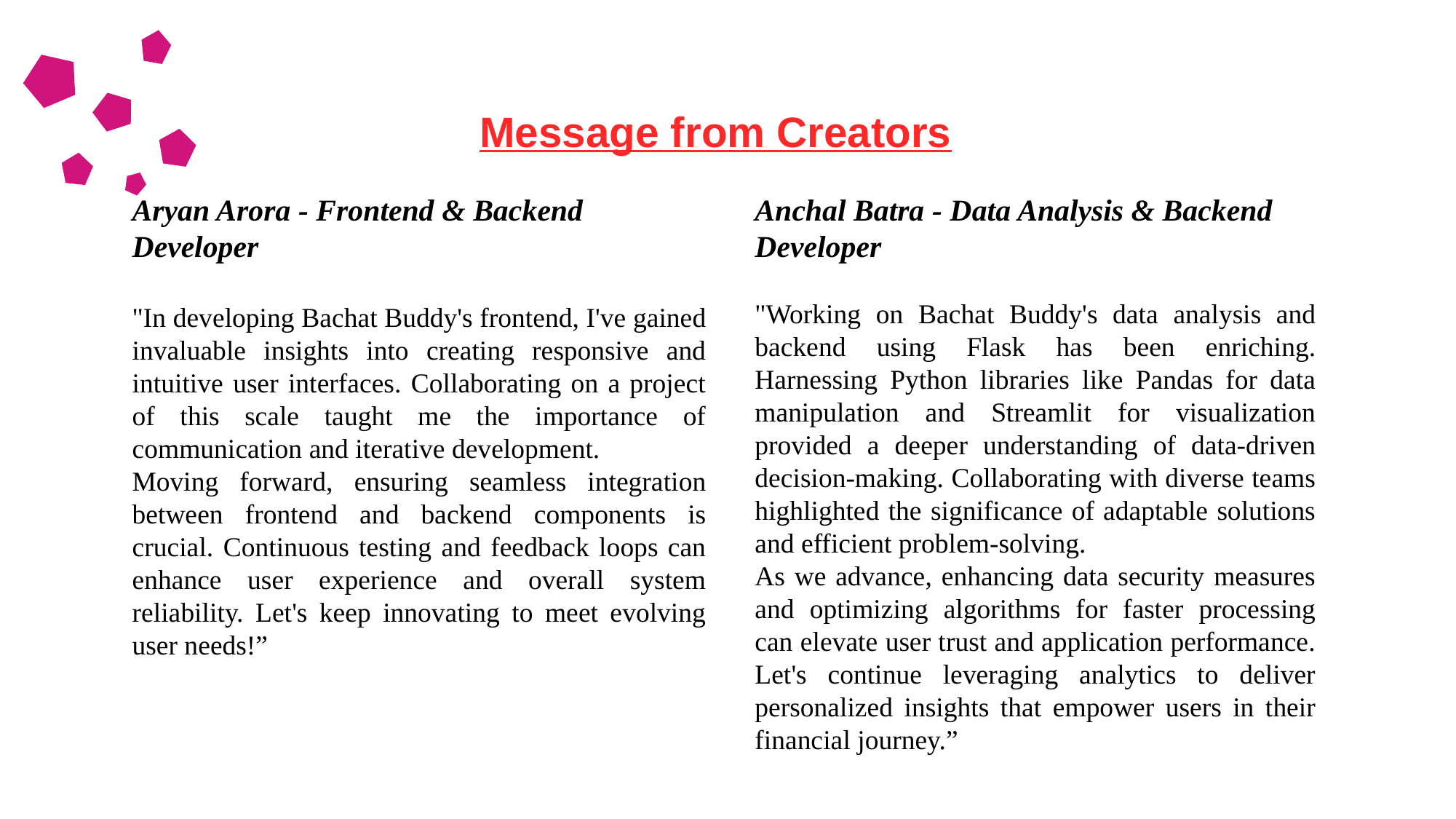

Message from Creators
Aryan Arora - Frontend & Backend Developer

"In developing Bachat Buddy's frontend, I've gained invaluable insights into creating responsive and intuitive user interfaces. Collaborating on a project of this scale taught me the importance of communication and iterative development.
Moving forward, ensuring seamless integration between frontend and backend components is crucial. Continuous testing and feedback loops can enhance user experience and overall system reliability. Let's keep innovating to meet evolving user needs!”
Anchal Batra - Data Analysis & Backend Developer

"Working on Bachat Buddy's data analysis and backend using Flask has been enriching. Harnessing Python libraries like Pandas for data manipulation and Streamlit for visualization provided a deeper understanding of data-driven decision-making. Collaborating with diverse teams highlighted the significance of adaptable solutions and efficient problem-solving.
As we advance, enhancing data security measures and optimizing algorithms for faster processing can elevate user trust and application performance. Let's continue leveraging analytics to deliver personalized insights that empower users in their financial journey.”